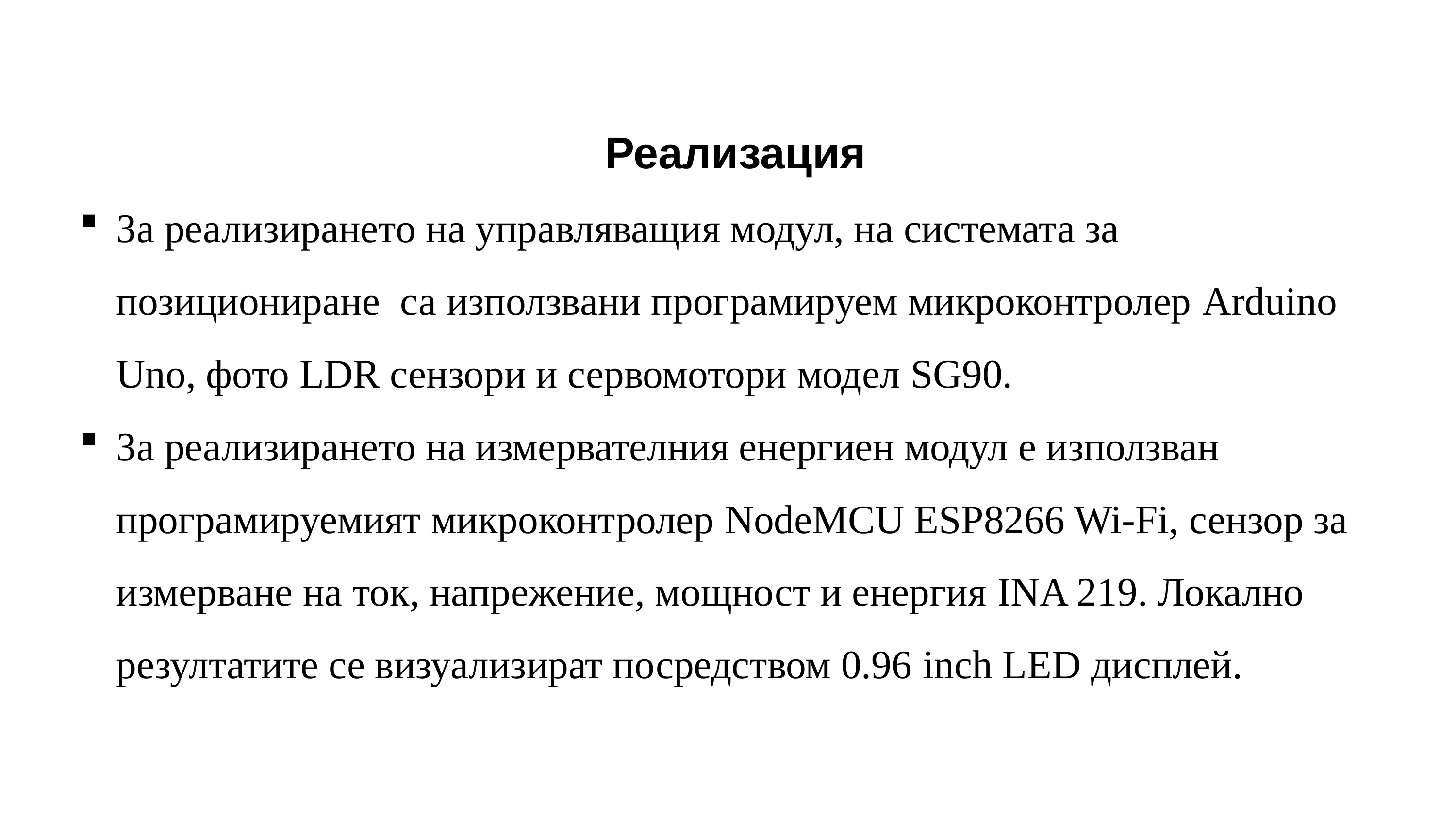

Реализация
За реализирането на управляващия модул, на системата за позициониране  са използвани програмируем микроконтролер Arduino Uno, фото LDR сензори и сервомотори модел SG90.
За реализирането на измервателния енергиен модул е използван програмируемият микроконтролер NodeMCU ESP8266 Wi-Fi, сензор за измерване на ток, напрежение, мощност и енергия INA 219. Локално резултатите се визуализират посредством 0.96 inch LED дисплей.